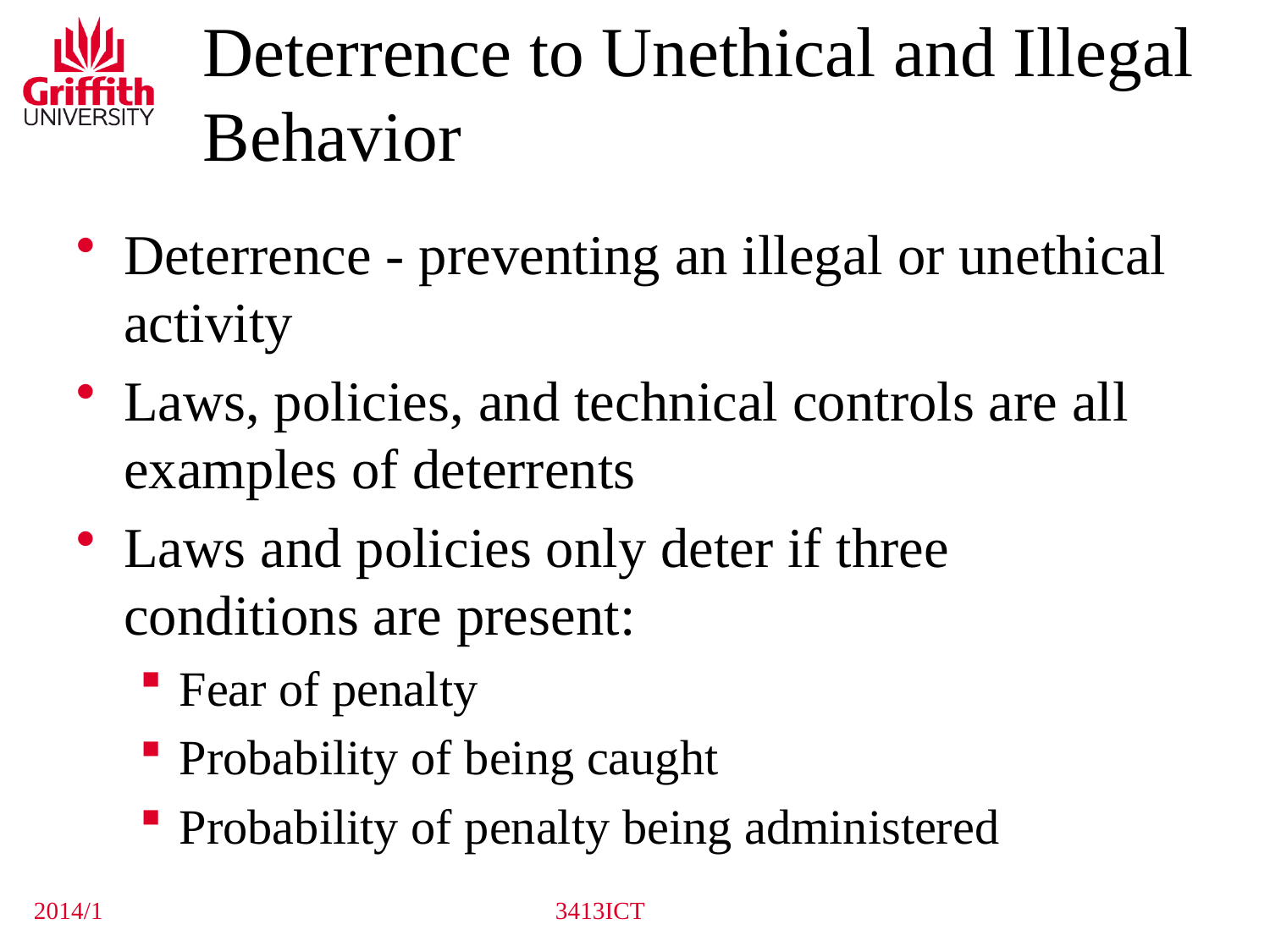

Deterrence to Unethical and Illegal Behavior
Deterrence - preventing an illegal or unethical activity
Laws, policies, and technical controls are all examples of deterrents
Laws and policies only deter if three conditions are present:
Fear of penalty
Probability of being caught
Probability of penalty being administered
2014/1
3413ICT